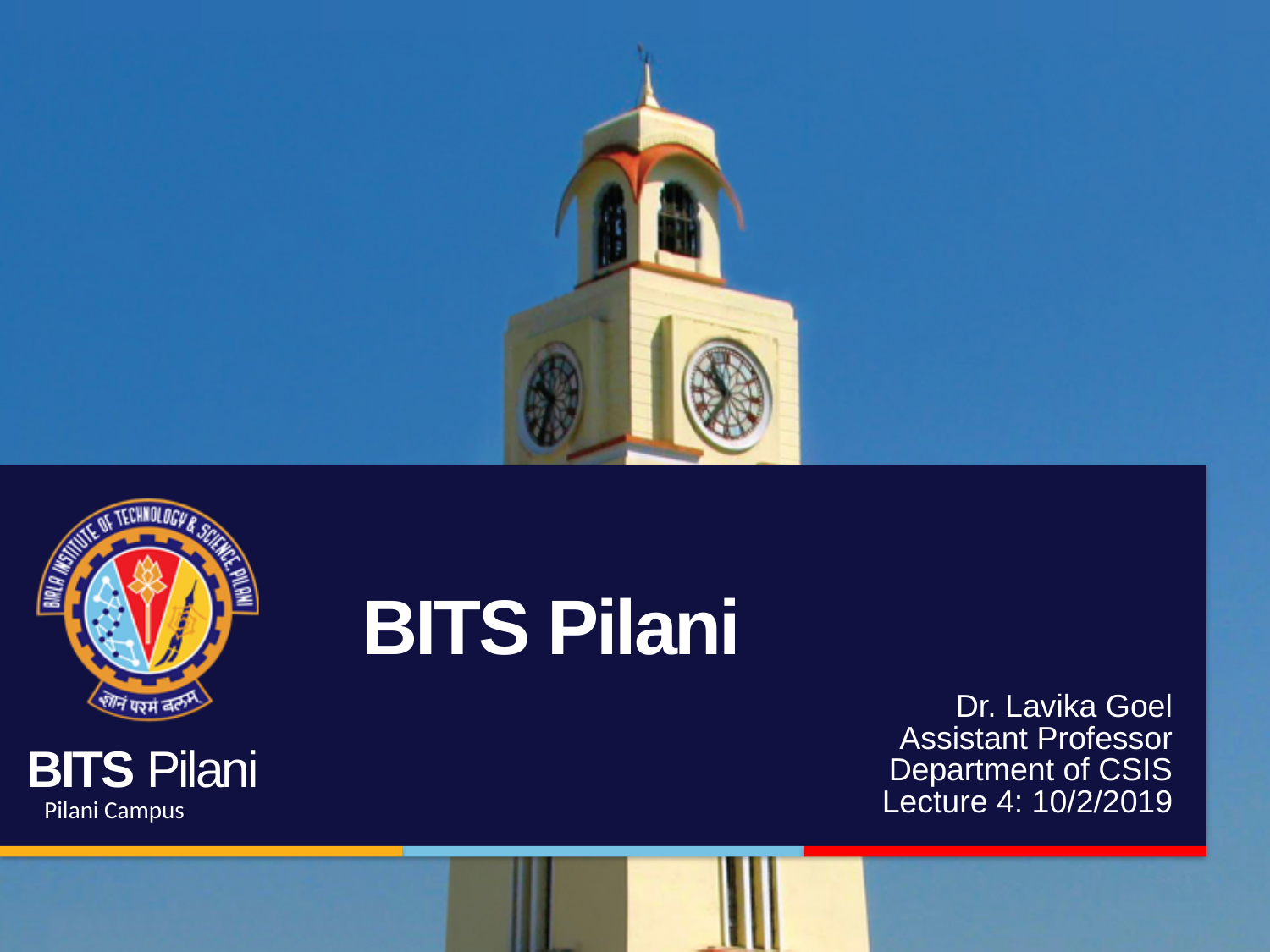

# BITS Pilani
Dr. Lavika Goel
Assistant Professor
Department of CSIS
Lecture 4: 10/2/2019
Pilani Campus